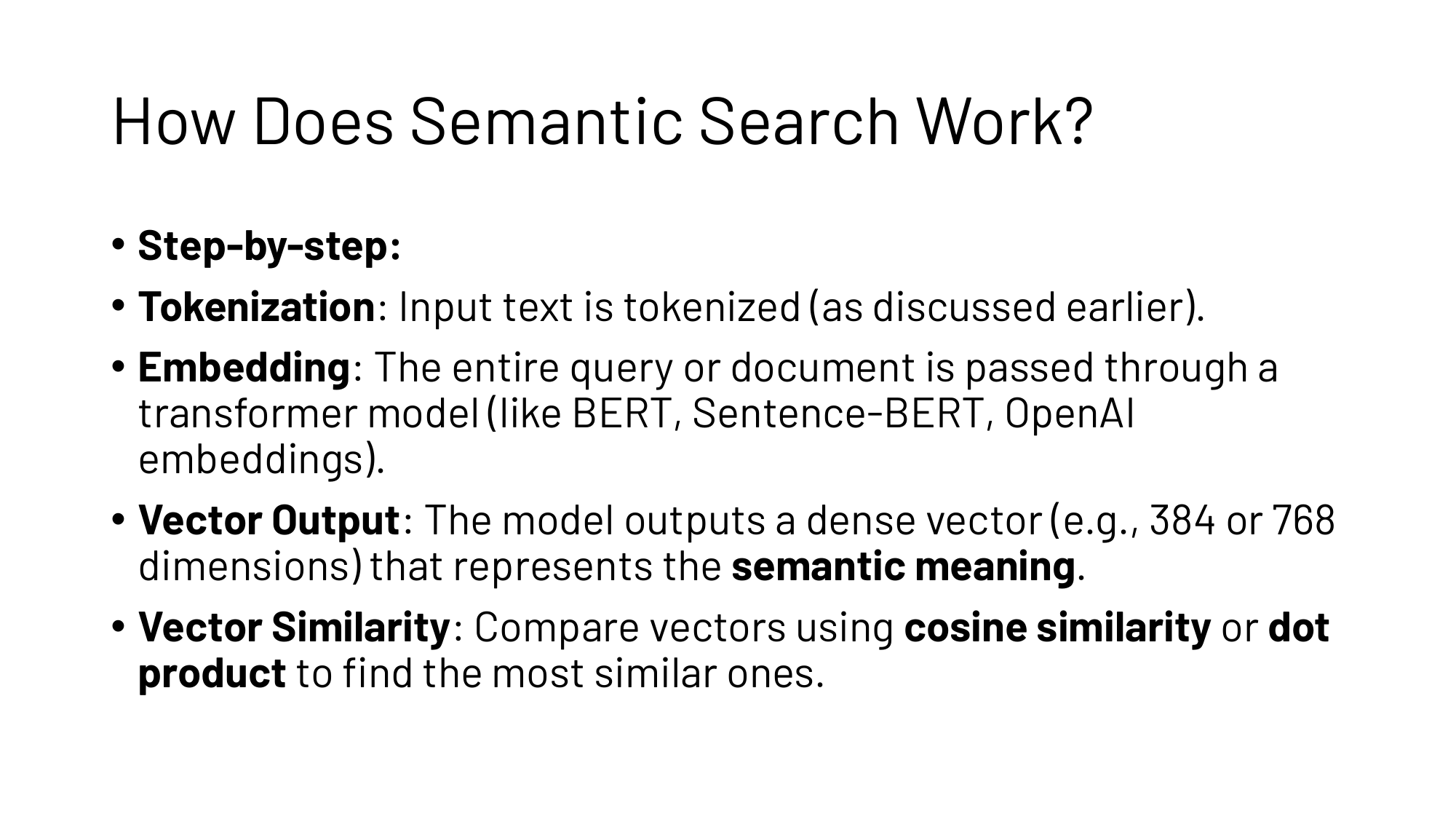

# How Does Semantic Search Work?
Step-by-step:
Tokenization: Input text is tokenized (as discussed earlier).
Embedding: The entire query or document is passed through a transformer model (like BERT, Sentence-BERT, OpenAI embeddings).
Vector Output: The model outputs a dense vector (e.g., 384 or 768 dimensions) that represents the semantic meaning.
Vector Similarity: Compare vectors using cosine similarity or dot product to find the most similar ones.